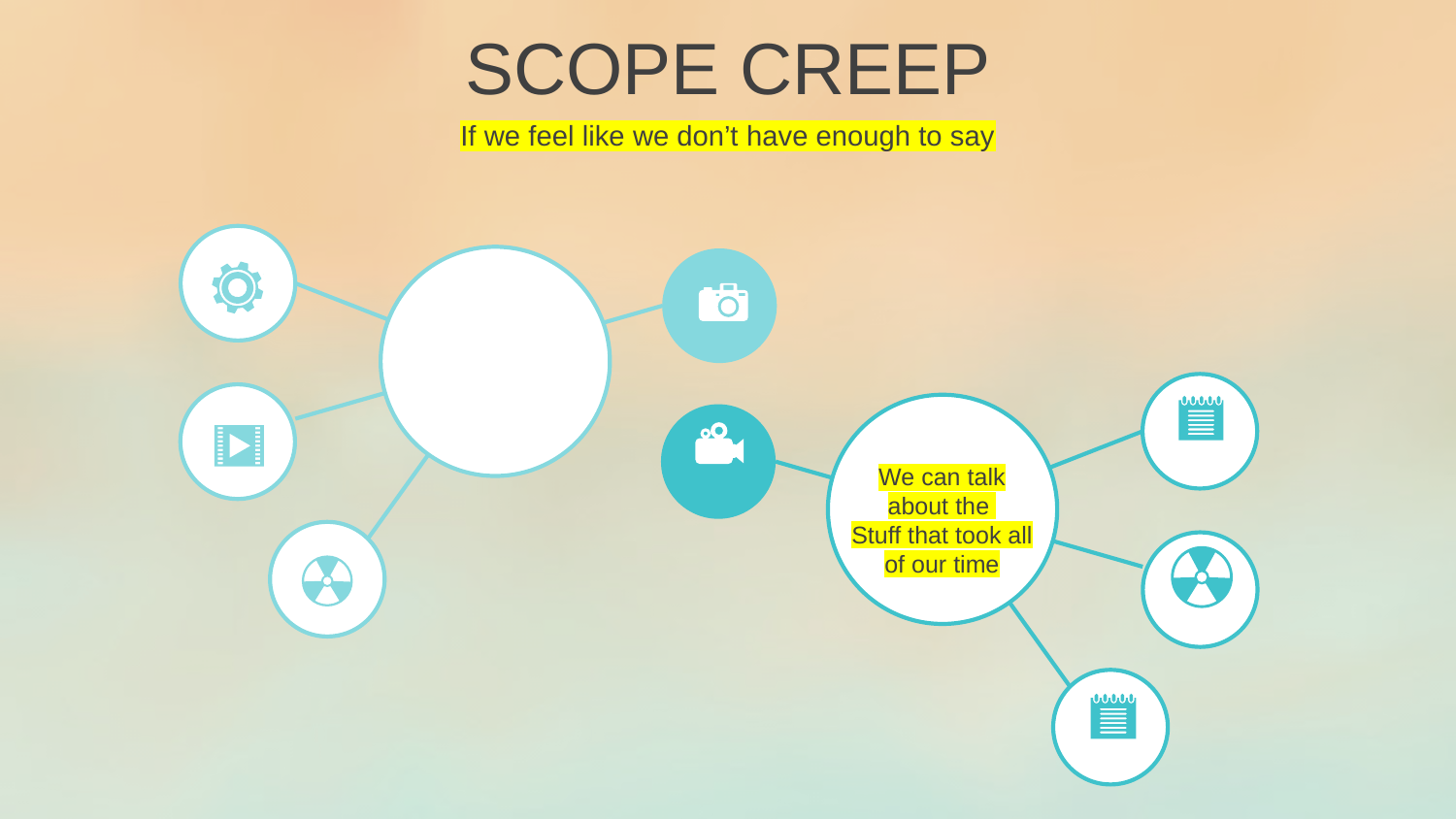

SCOPE CREEP
If we feel like we don’t have enough to say

We can talk about the
Stuff that took all of our time